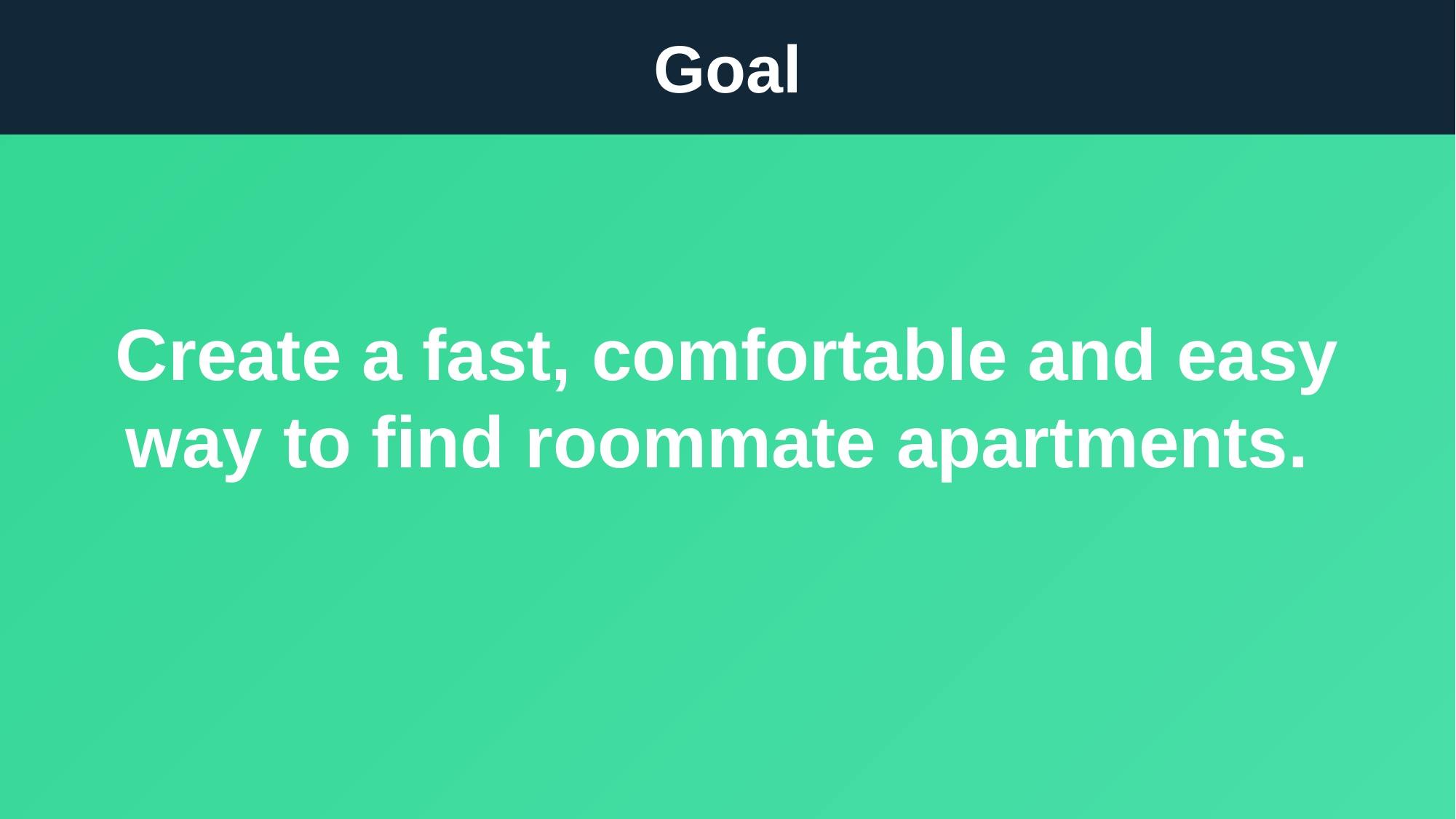

# Goal
Create a fast, comfortable and easy way to find roommate apartments.